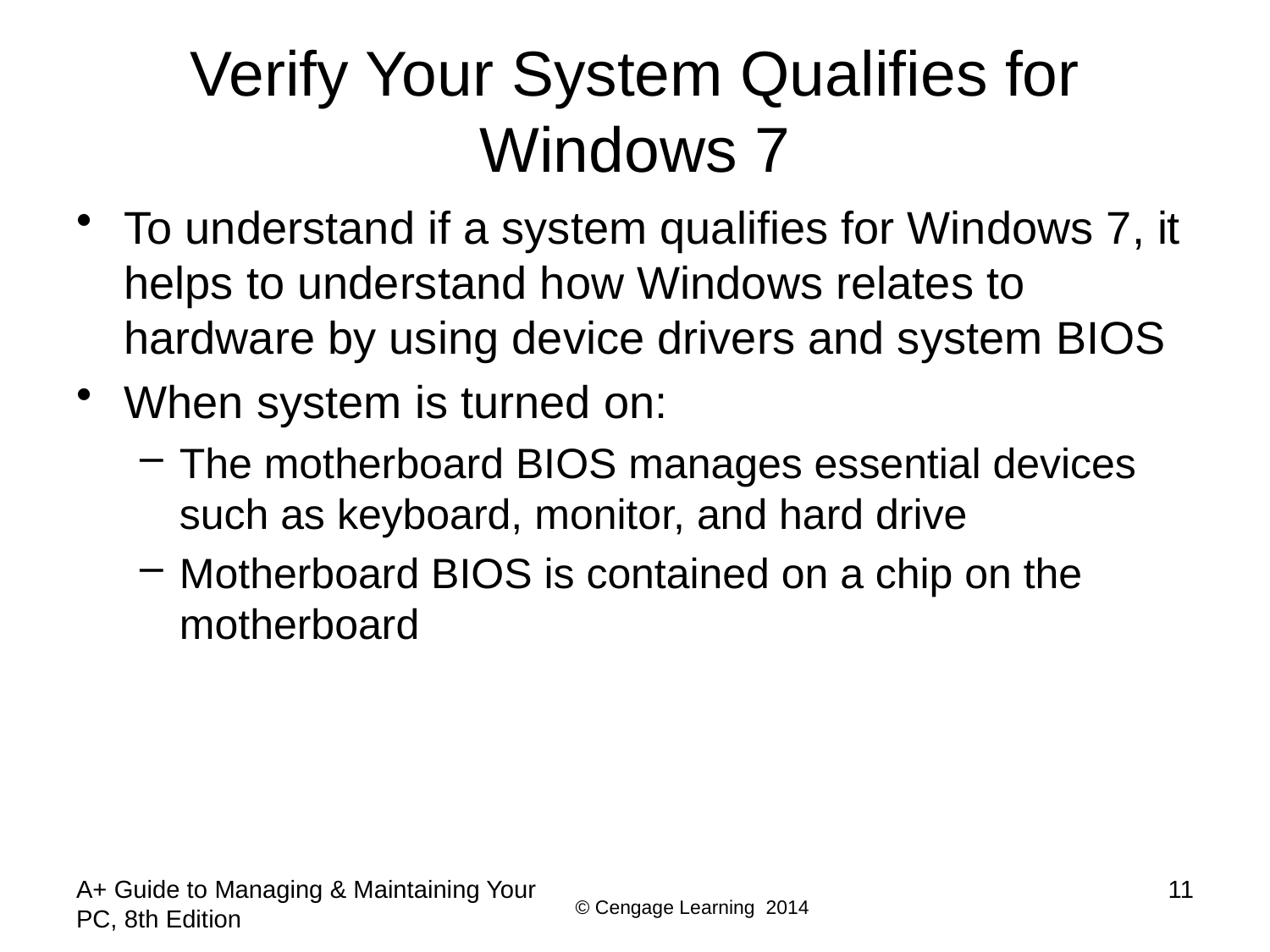

# Verify Your System Qualifies for Windows 7
To understand if a system qualifies for Windows 7, it helps to understand how Windows relates to hardware by using device drivers and system BIOS
When system is turned on:
The motherboard BIOS manages essential devices such as keyboard, monitor, and hard drive
Motherboard BIOS is contained on a chip on the motherboard
A+ Guide to Managing & Maintaining Your PC, 8th Edition
11